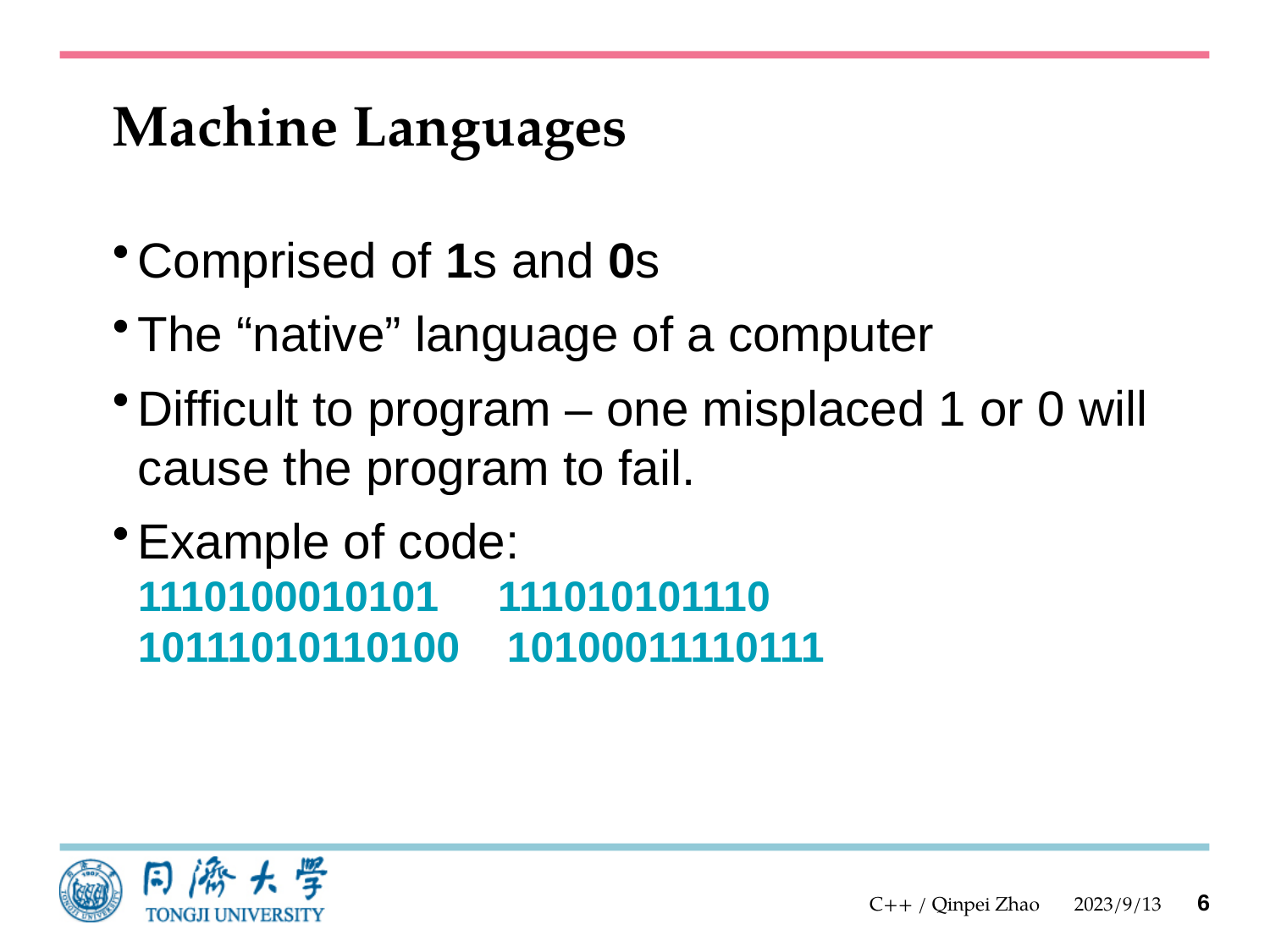

# Machine Languages
Comprised of 1s and 0s
The “native” language of a computer
Difficult to program – one misplaced 1 or 0 will cause the program to fail.
Example of code:
1110100010101     111010101110
10111010110100    10100011110111

C++ / Qinpei Zhao
2023/9/13
6